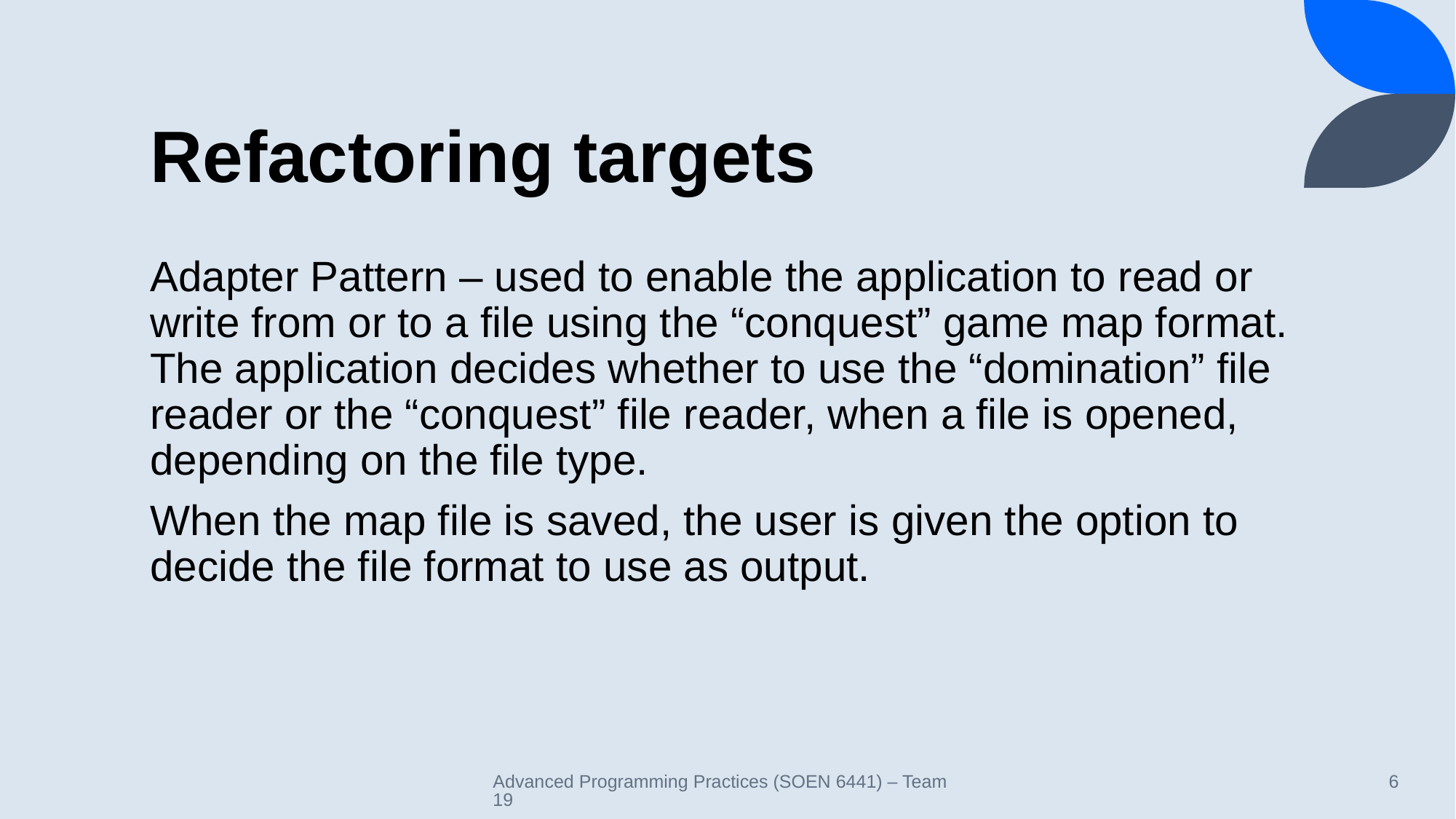

# Refactoring targets
Adapter Pattern – used to enable the application to read or write from or to a file using the “conquest” game map format. The application decides whether to use the “domination” file reader or the “conquest” file reader, when a file is opened, depending on the file type.
When the map file is saved, the user is given the option to decide the file format to use as output.
Advanced Programming Practices (SOEN 6441) – Team 19
6